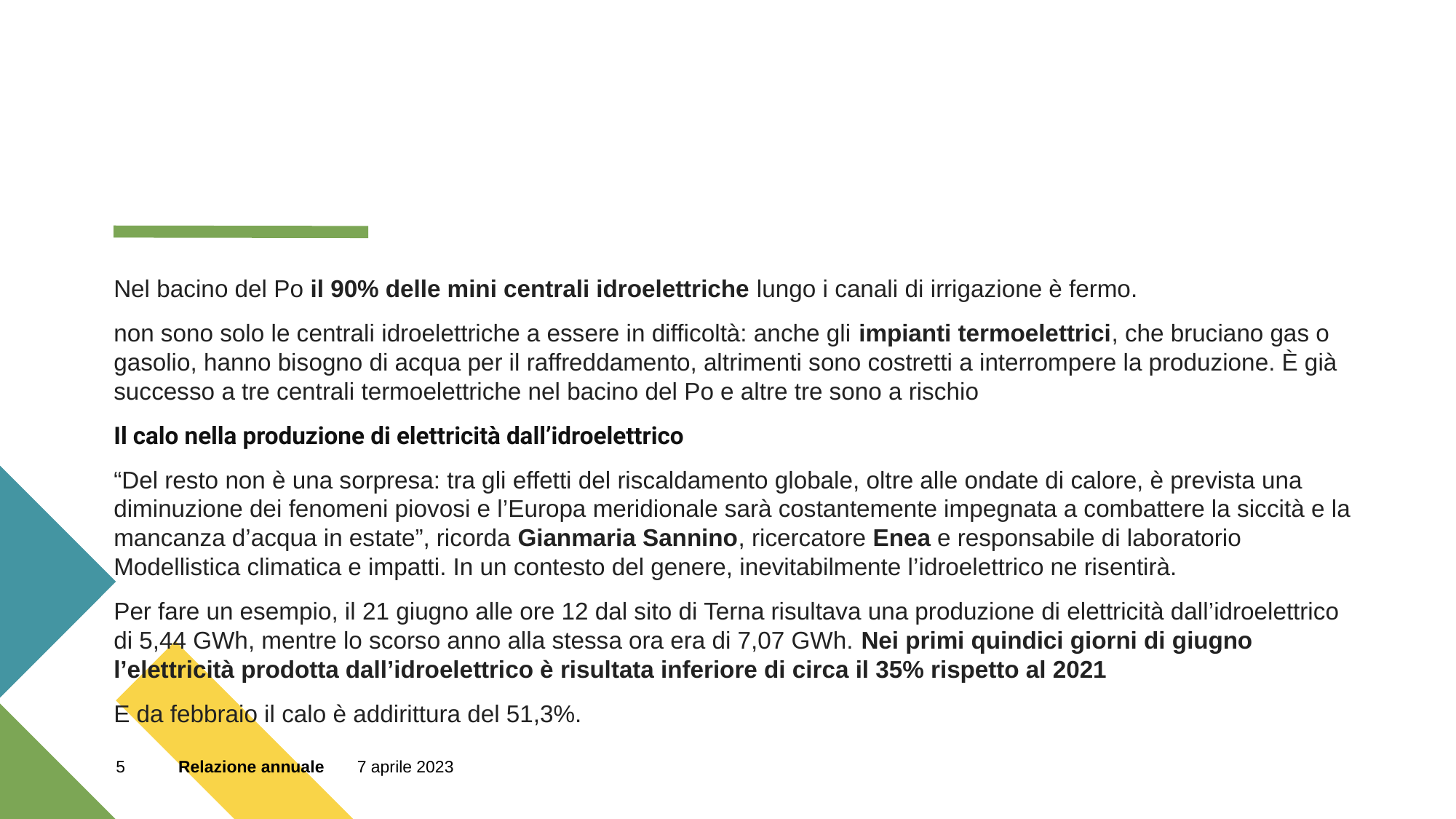

#
Nel bacino del Po il 90% delle mini centrali idroelettriche lungo i canali di irrigazione è fermo.
non sono solo le centrali idroelettriche a essere in difficoltà: anche gli impianti termoelettrici, che bruciano gas o gasolio, hanno bisogno di acqua per il raffreddamento, altrimenti sono costretti a interrompere la produzione. È già successo a tre centrali termoelettriche nel bacino del Po e altre tre sono a rischio
Il calo nella produzione di elettricità dall’idroelettrico
“Del resto non è una sorpresa: tra gli effetti del riscaldamento globale, oltre alle ondate di calore, è prevista una diminuzione dei fenomeni piovosi e l’Europa meridionale sarà costantemente impegnata a combattere la siccità e la mancanza d’acqua in estate”, ricorda Gianmaria Sannino, ricercatore Enea e responsabile di laboratorio Modellistica climatica e impatti. In un contesto del genere, inevitabilmente l’idroelettrico ne risentirà.
Per fare un esempio, il 21 giugno alle ore 12 dal sito di Terna risultava una produzione di elettricità dall’idroelettrico di 5,44 GWh, mentre lo scorso anno alla stessa ora era di 7,07 GWh. Nei primi quindici giorni di giugno l’elettricità prodotta dall’idroelettrico è risultata inferiore di circa il 35% rispetto al 2021
E da febbraio il calo è addirittura del 51,3%.

5
Relazione annuale
7 aprile 2023